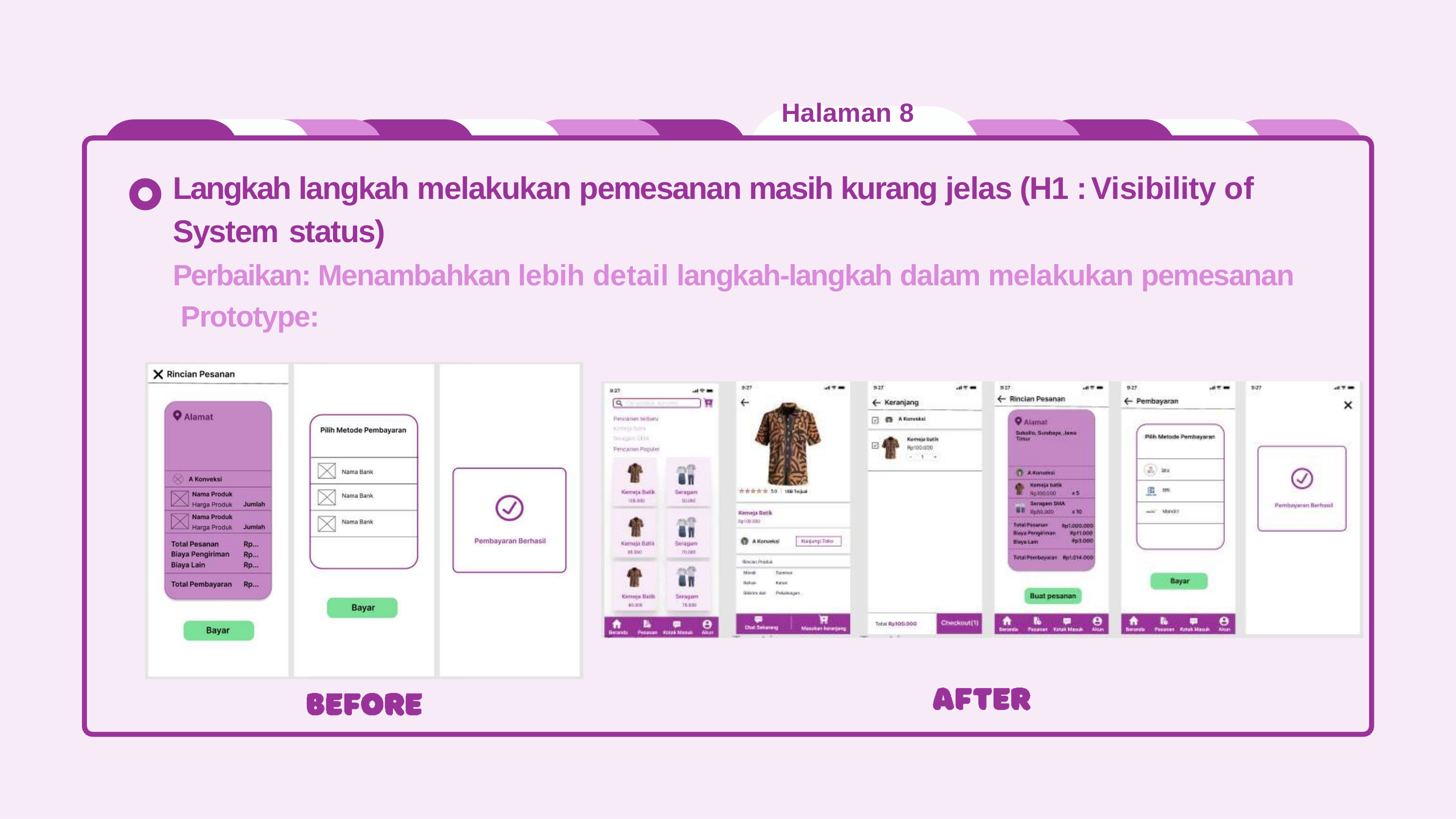

Halaman 8

# Langkah langkah melakukan pemesanan masih kurang jelas (H1 : Visibility of  System status)
Perbaikan: Menambahkan lebih detail langkah-langkah dalam melakukan pemesanan  Prototype: